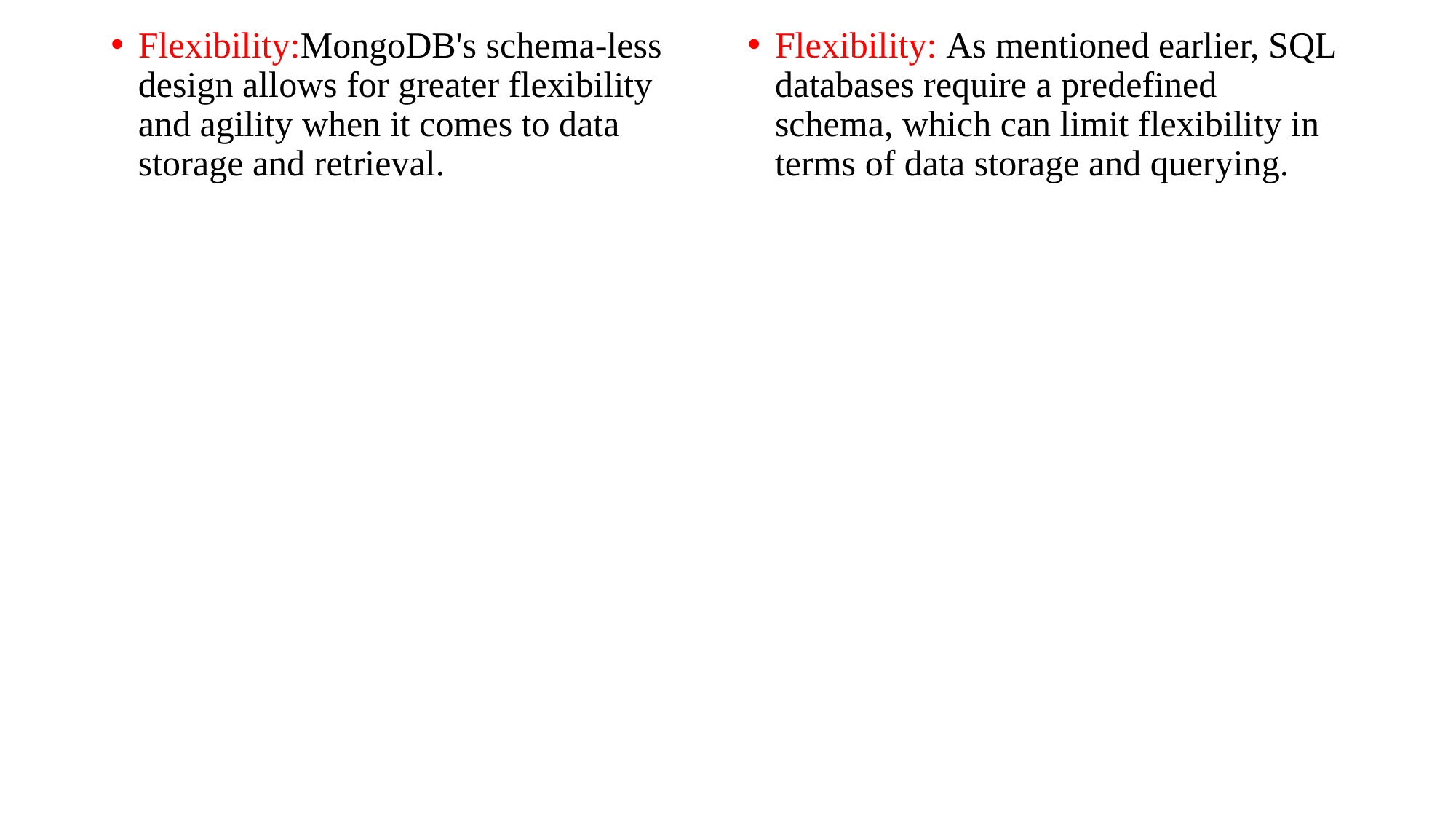

Flexibility:MongoDB's schema-less design allows for greater flexibility and agility when it comes to data storage and retrieval.
Flexibility: As mentioned earlier, SQL databases require a predefined schema, which can limit flexibility in terms of data storage and querying.